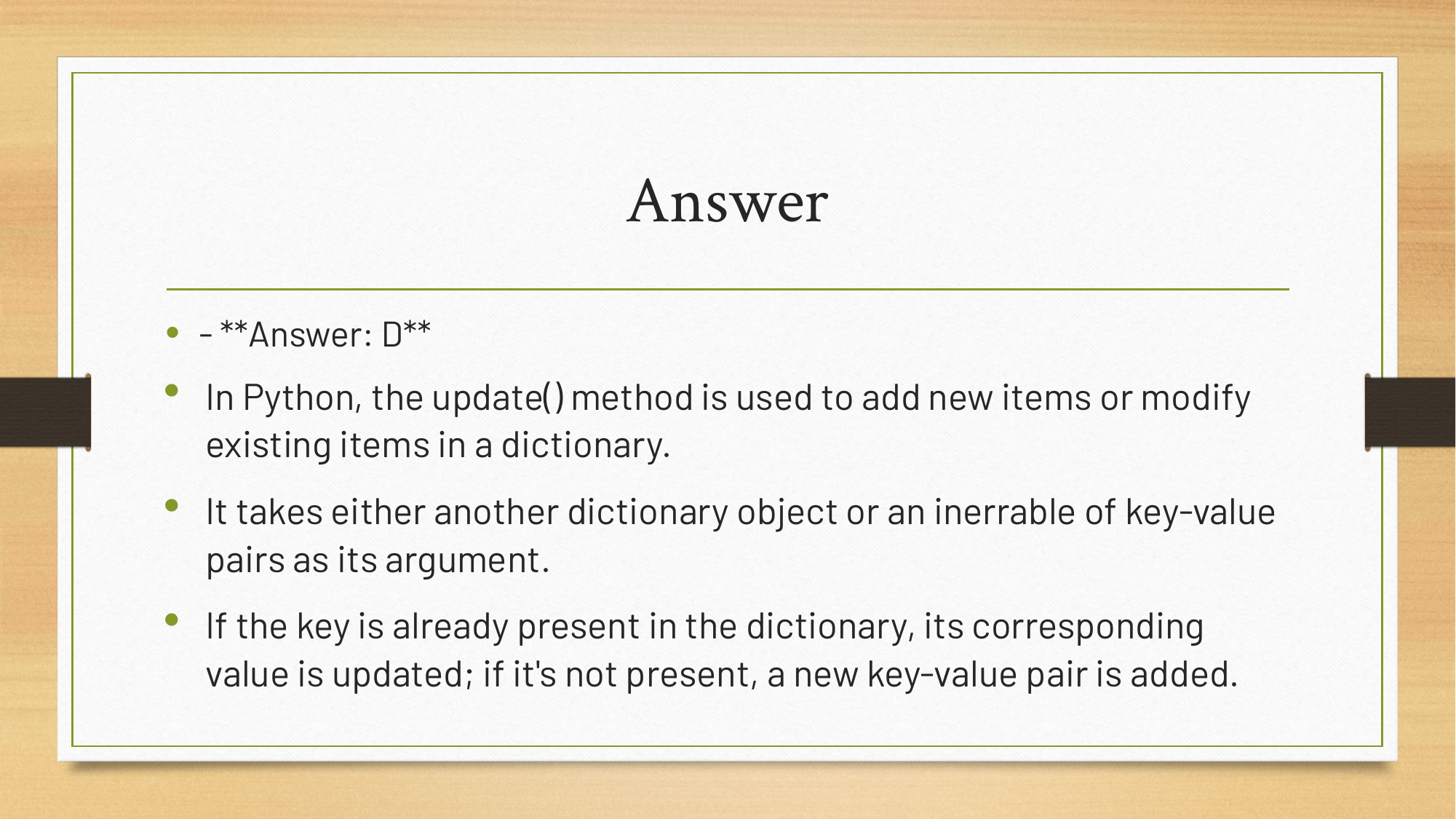

# Answer
- **Answer: D**
In Python, the update() method is used to add new items or modify existing items in a dictionary.
It takes either another dictionary object or an inerrable of key-value pairs as its argument.
If the key is already present in the dictionary, its corresponding value is updated; if it's not present, a new key-value pair is added.